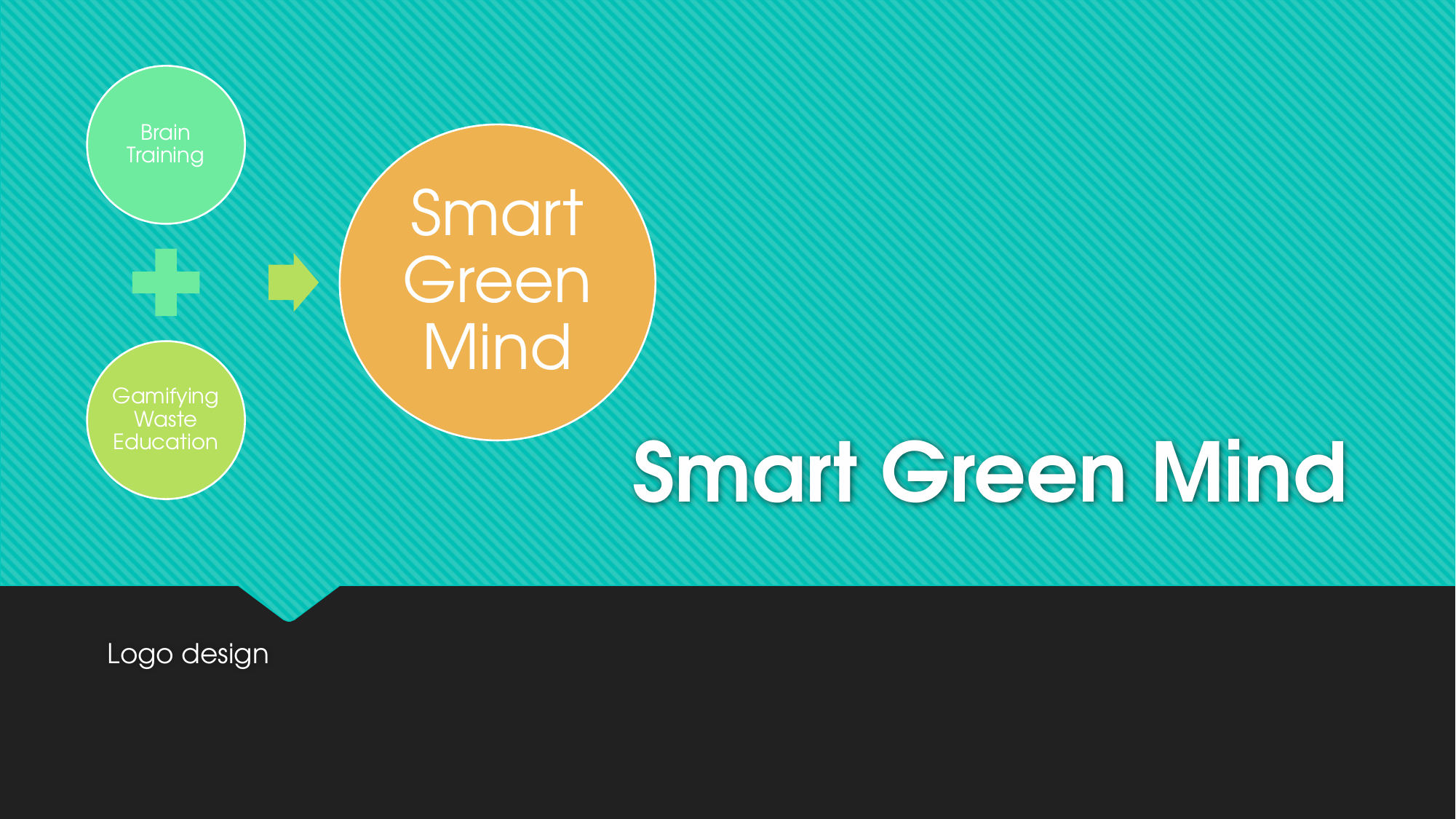

Brain Training

Gamifying Waste Education

Smart Green Mind
# Smart Green Mind
Logo design